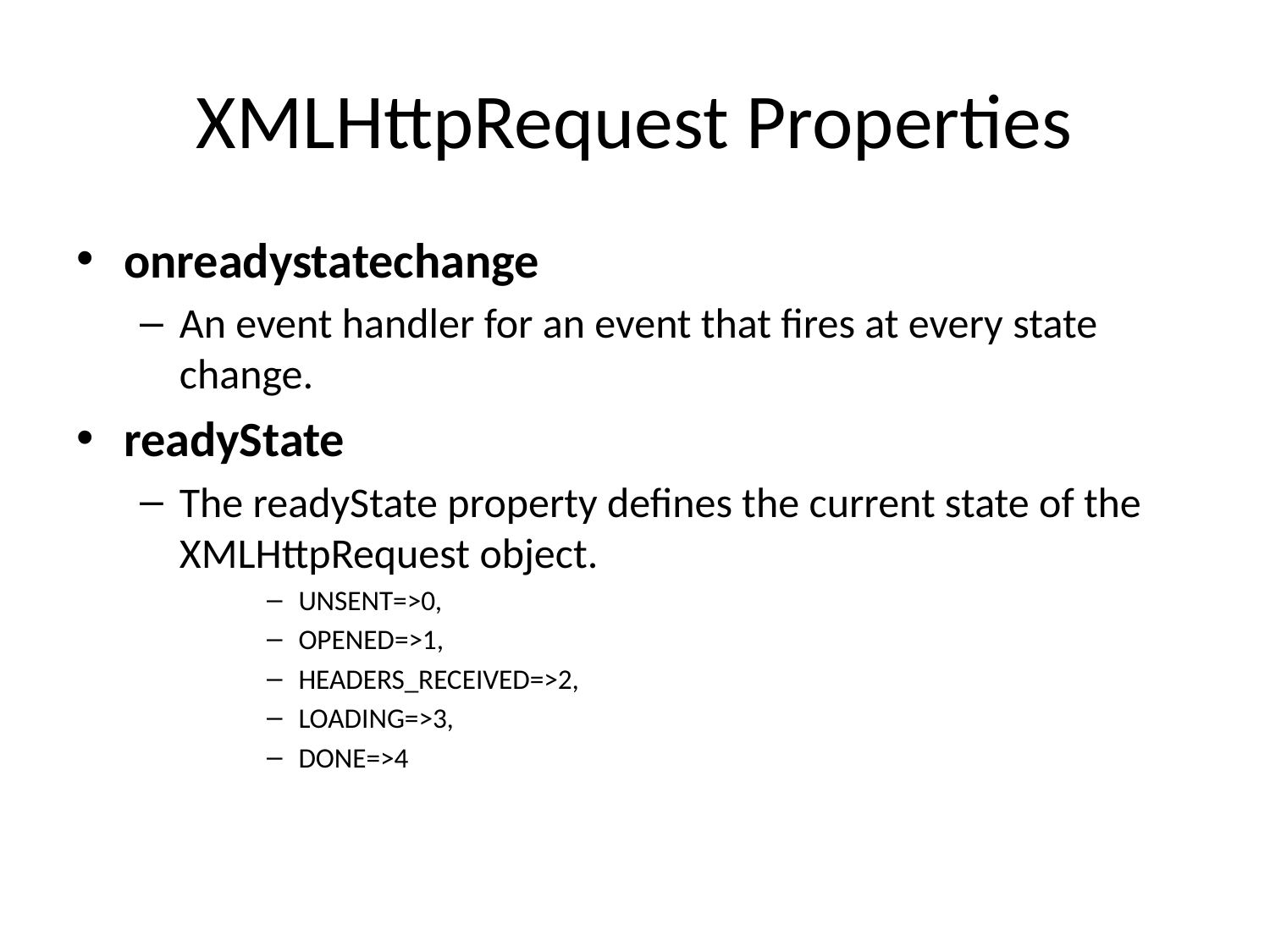

# XMLHttpRequest Properties
onreadystatechange
An event handler for an event that fires at every state change.
readyState
The readyState property defines the current state of the XMLHttpRequest object.
UNSENT=>0,
OPENED=>1,
HEADERS_RECEIVED=>2,
LOADING=>3,
DONE=>4